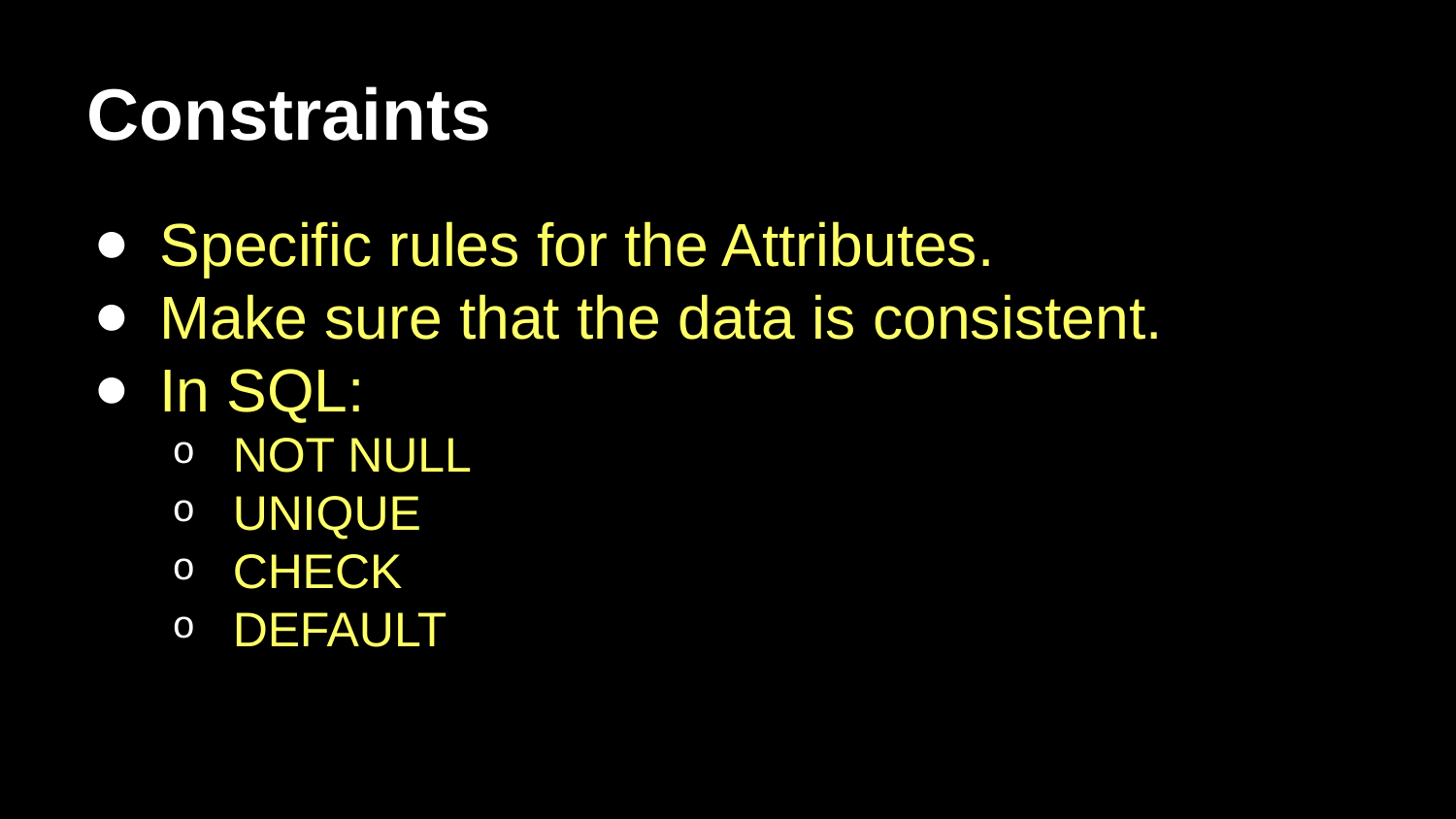

Constraints
Specific rules for the Attributes.
Make sure that the data is consistent.
In SQL:
NOT NULL
UNIQUE
CHECK
DEFAULT